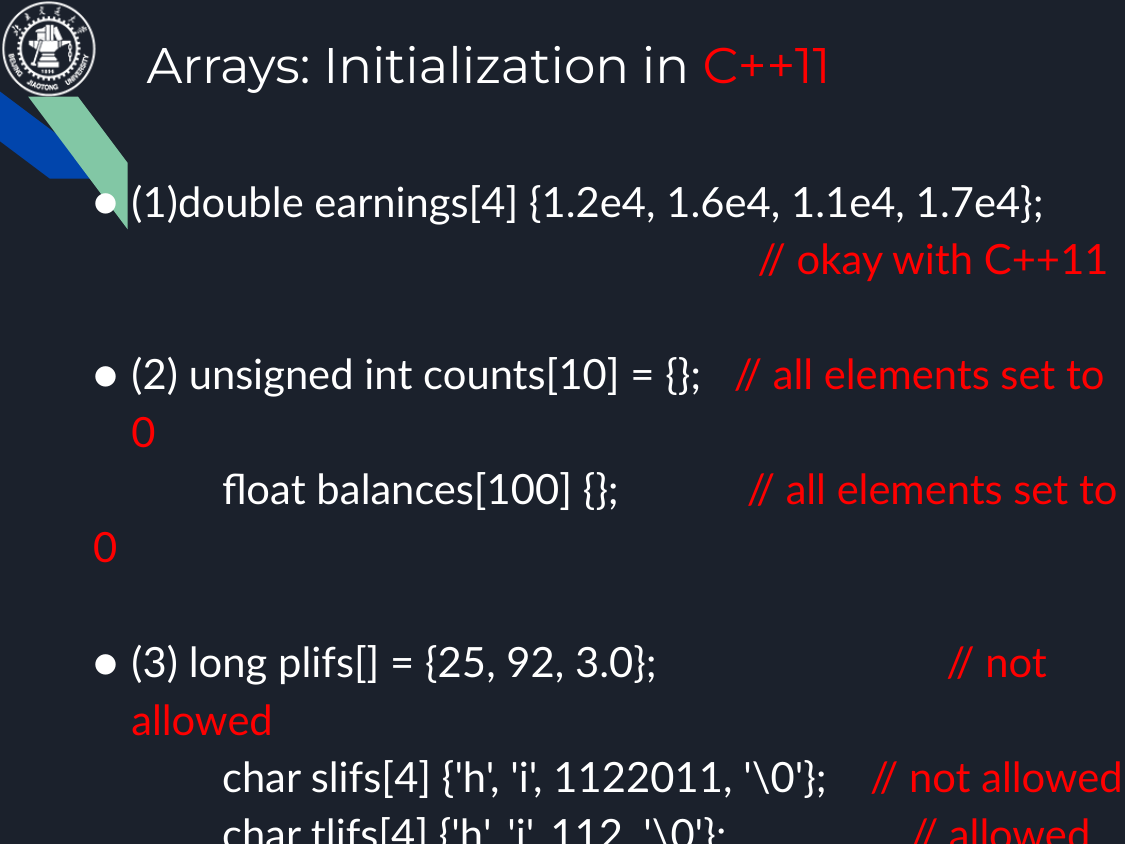

# Arrays: Initialization in C++11
(1)double earnings[4] {1.2e4, 1.6e4, 1.1e4, 1.7e4};
				      // okay with C++11

(2) unsigned int counts[10] = {};   // all elements set to 0
            float balances[100] {}; 	     // all elements set to 0

(3) long plifs[] = {25, 92, 3.0}; 	                    // not allowed
            char slifs[4] {'h', 'i', 1122011, '\0'};    // not allowed
            char tlifs[4] {'h', 'i', 112, '\0'};                 // allowed